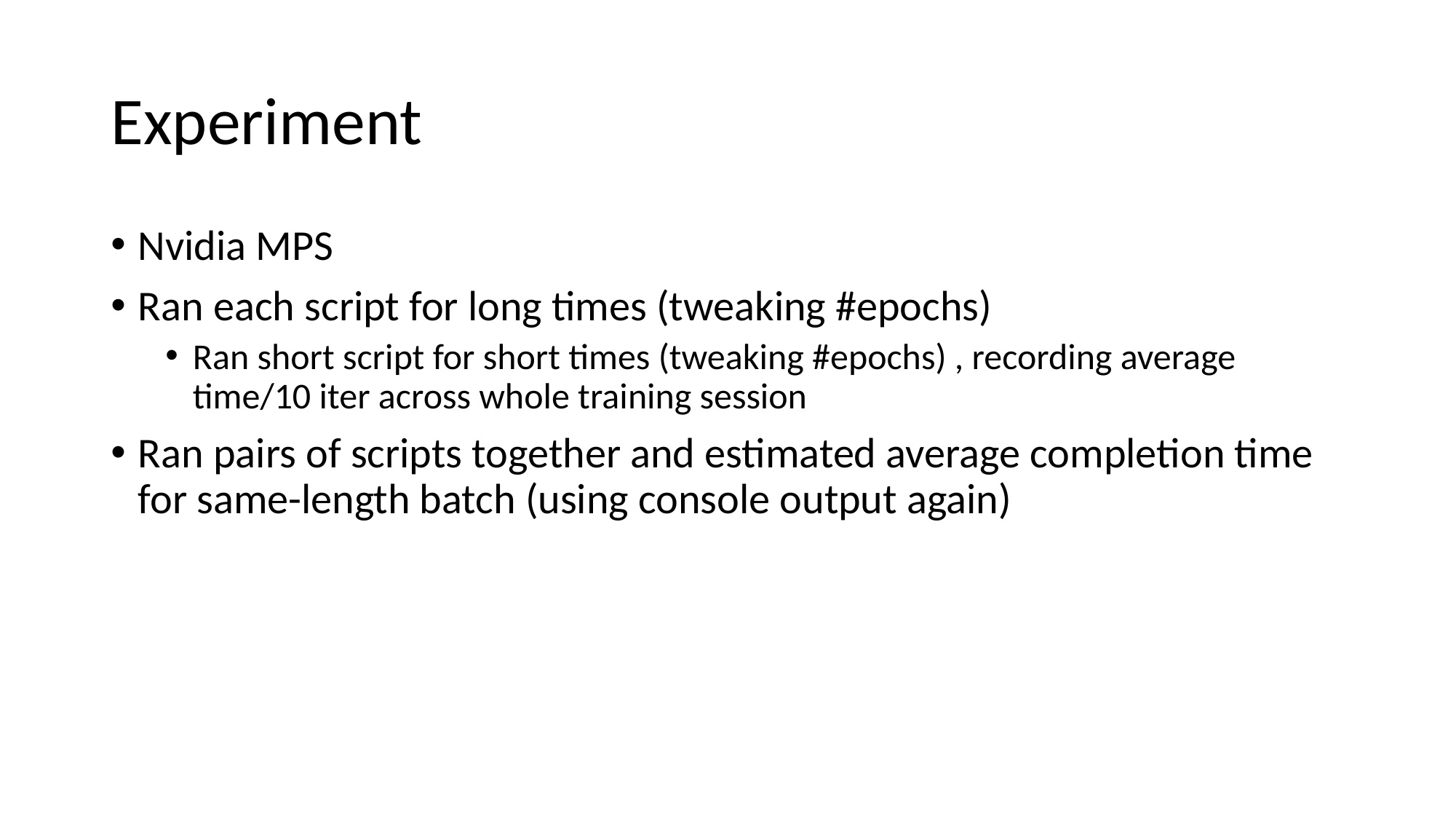

# Experiment
Nvidia MPS
Ran each script for long times (tweaking #epochs)
Ran short script for short times (tweaking #epochs) , recording average time/10 iter across whole training session
Ran pairs of scripts together and estimated average completion time for same-length batch (using console output again)